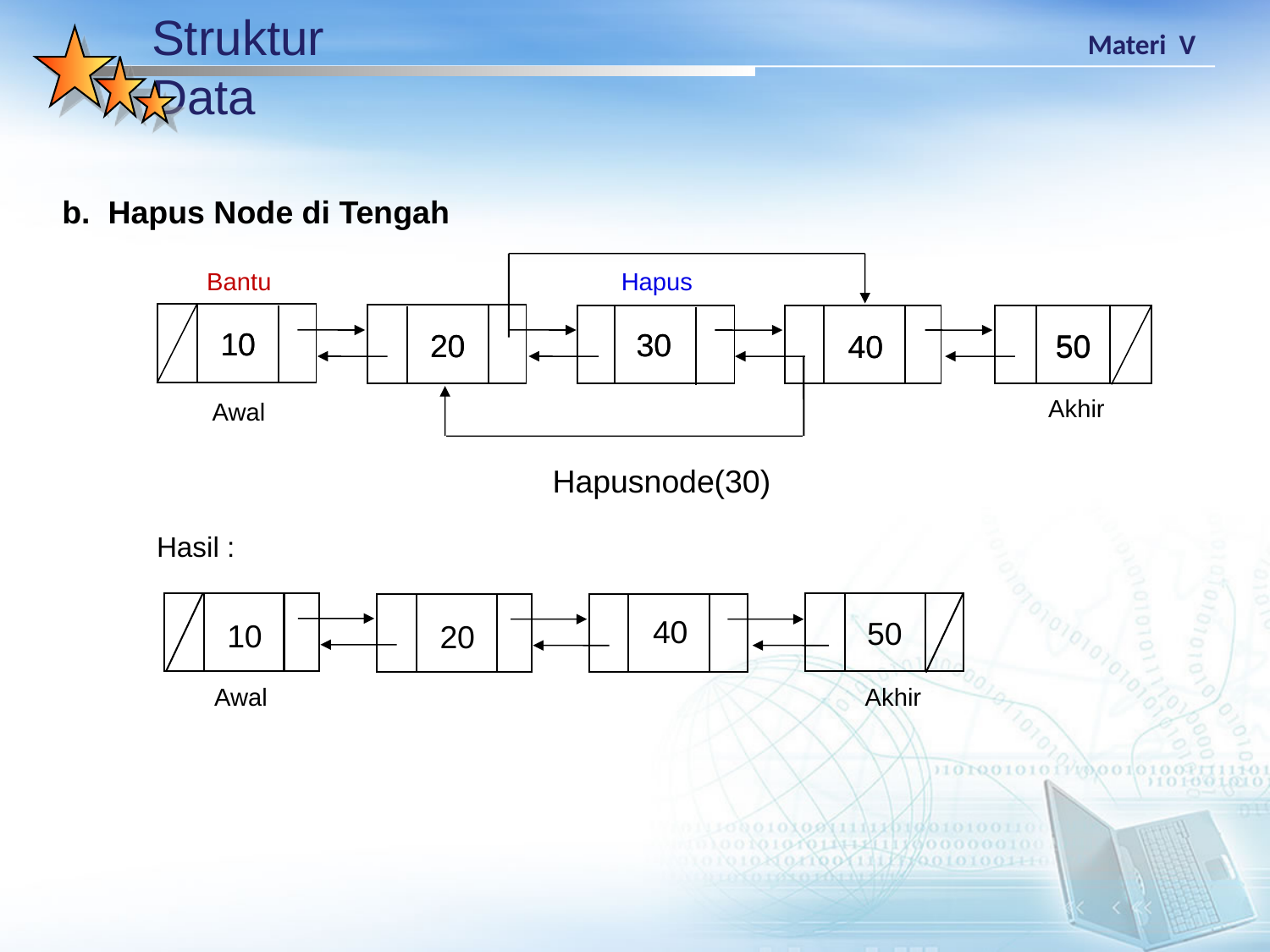

b.  Hapus Node di Tengah

Hapus
Bantu

10
10
30
30
50
20
20
50
40
40

Akhir
Awal

Hapusnode(30)
Hasil :

40
50
10
20

Awal
Akhir